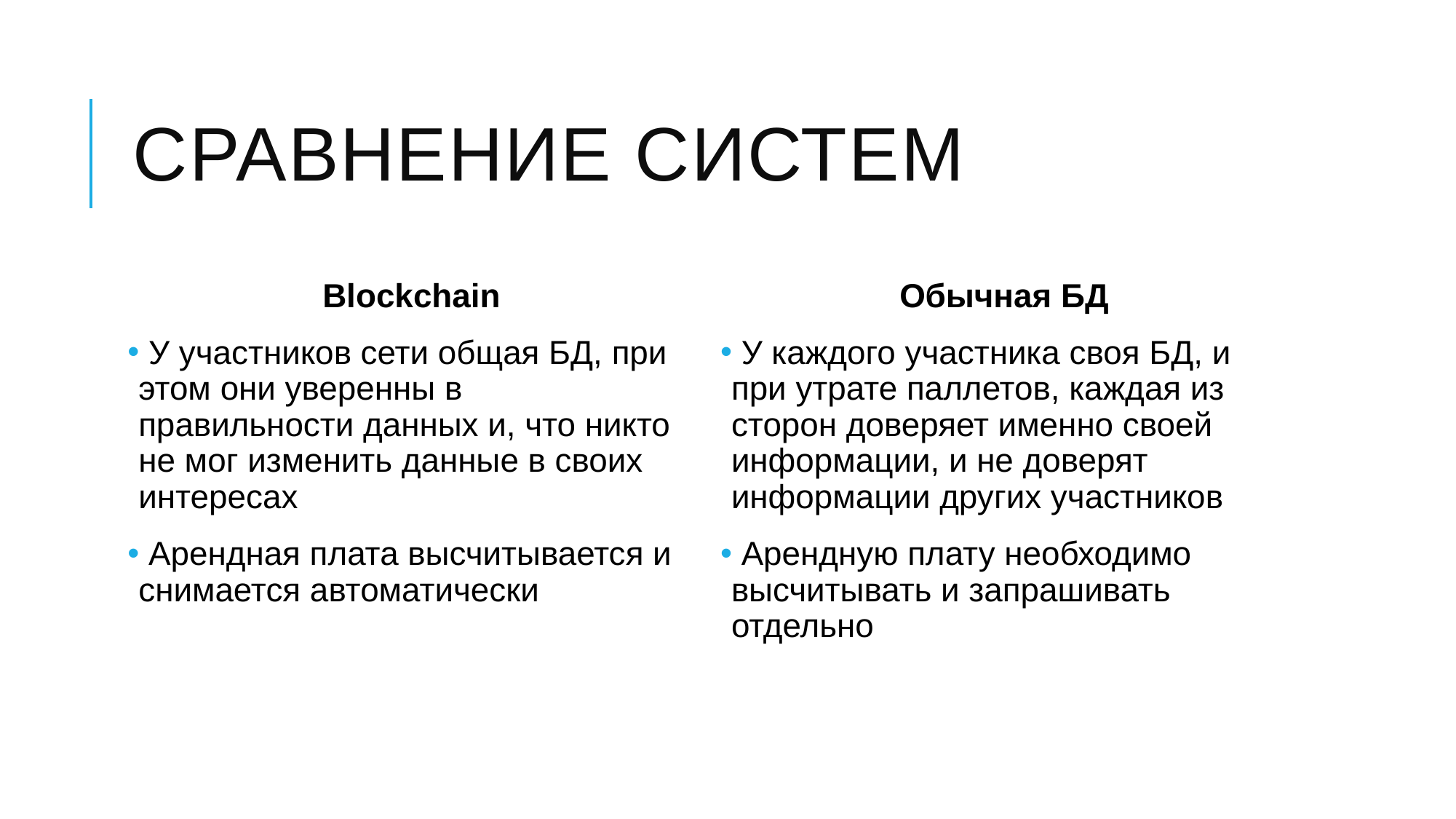

# Сравнение систем
Blockchain
 У участников сети общая БД, при этом они уверенны в правильности данных и, что никто не мог изменить данные в своих интересах
 Арендная плата высчитывается и снимается автоматически
Обычная БД
 У каждого участника своя БД, и при утрате паллетов, каждая из сторон доверяет именно своей информации, и не доверят информации других участников
 Арендную плату необходимо высчитывать и запрашивать отдельно